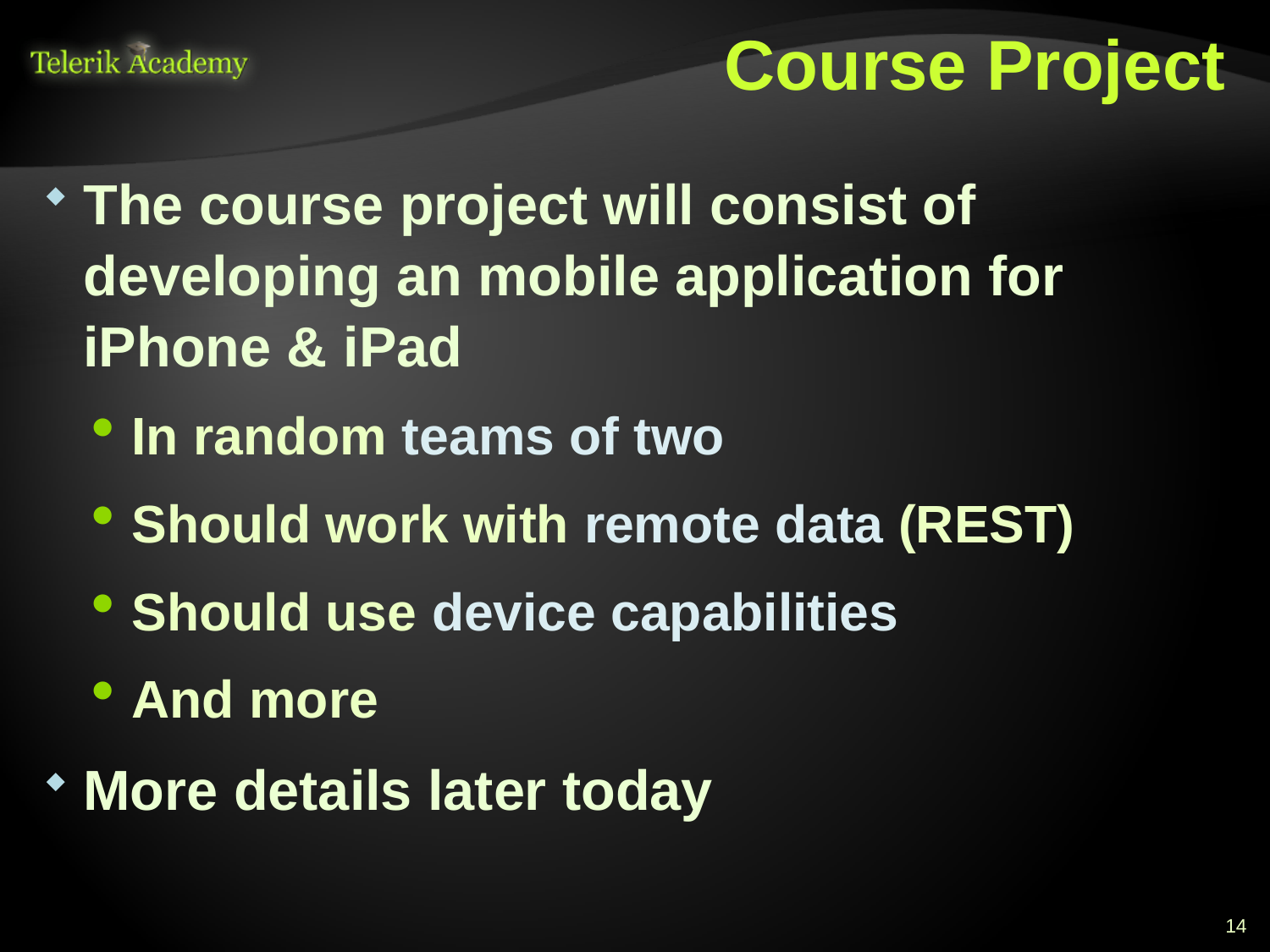

# Course Project
The course project will consist of developing an mobile application for iPhone & iPad
In random teams of two
Should work with remote data (REST)
Should use device capabilities
And more
More details later today
14